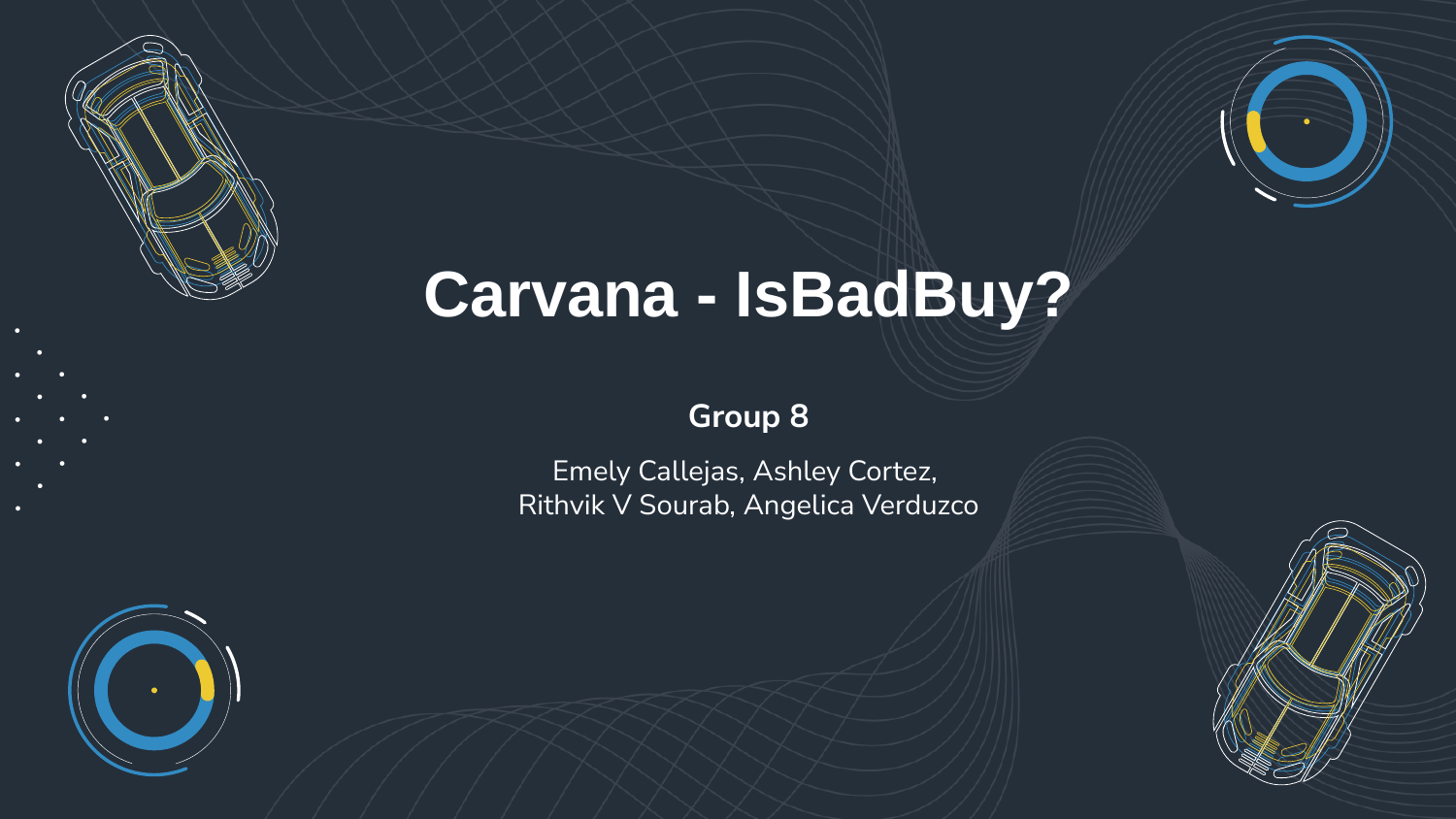

# Carvana - IsBadBuy?
Group 8

Emely Callejas, Ashley Cortez,
Rithvik V Sourab, Angelica Verduzco